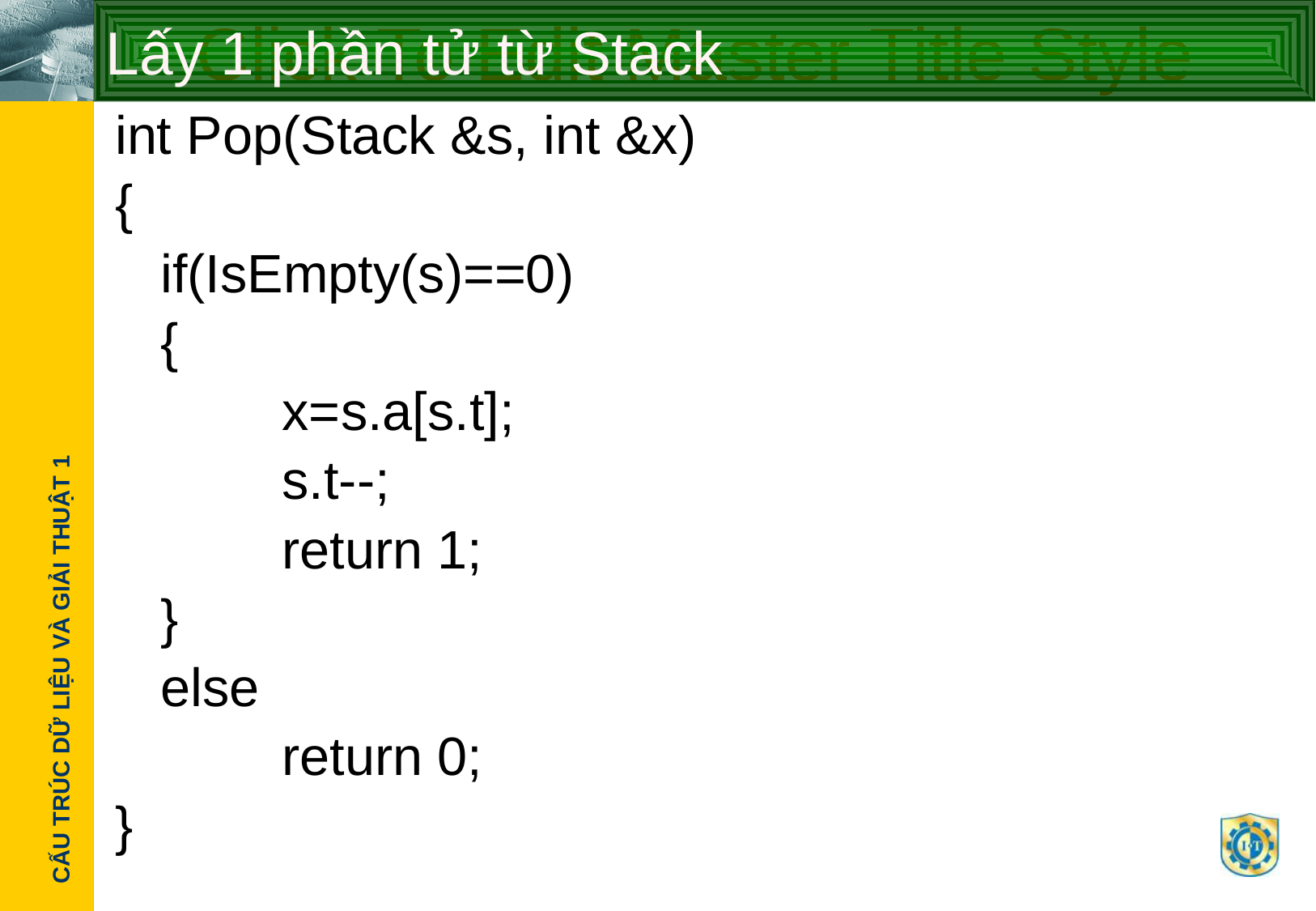

# Lấy 1 phần tử từ Stack
int Pop(Stack &s, int &x)
{
	if(IsEmpty(s)==0)
	{
		x=s.a[s.t];
		s.t--;
		return 1;
	}
	else
		return 0;
}